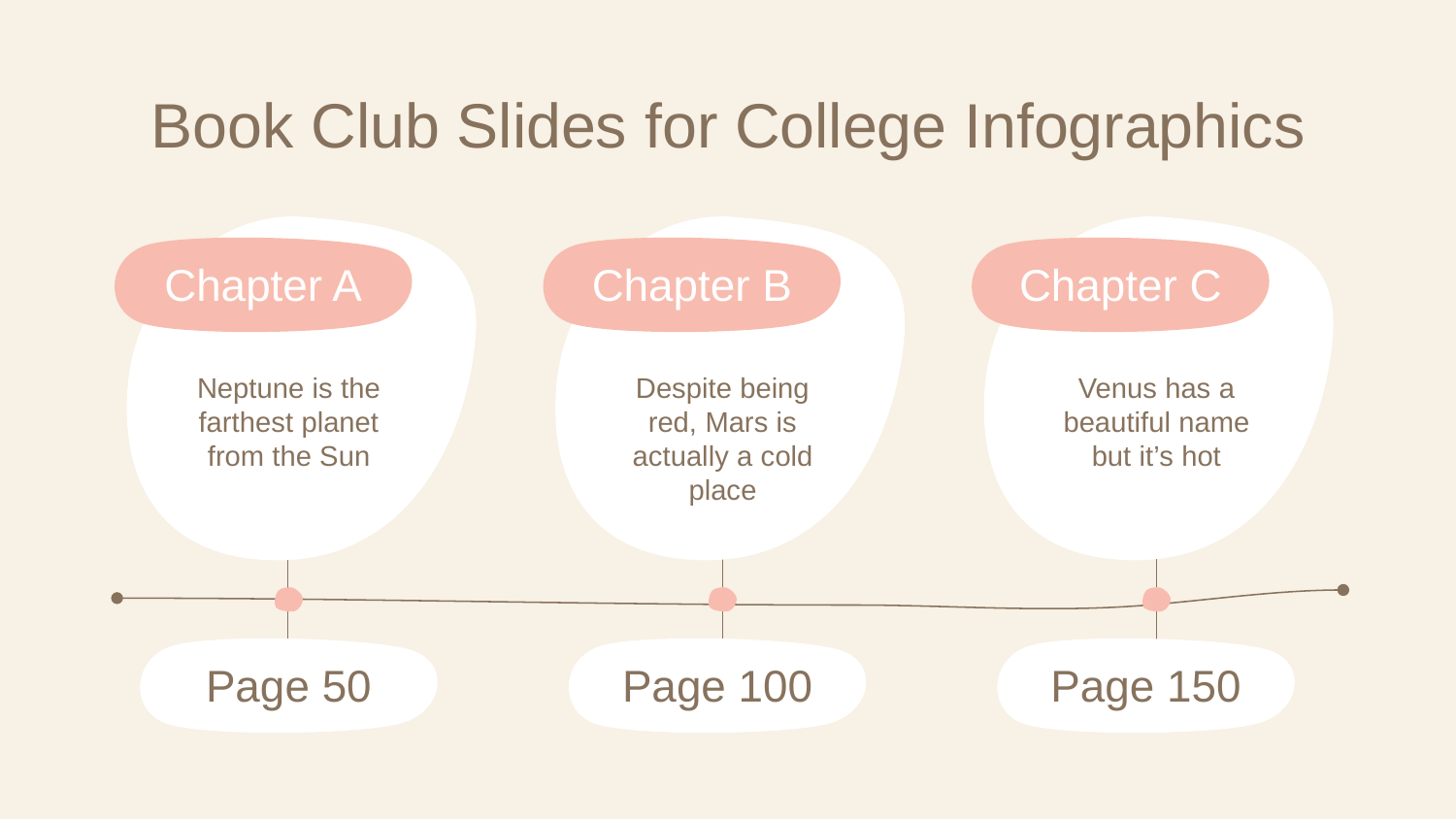

# Book Club Slides for College Infographics

Chapter A
Chapter B
Chapter C
Neptune is the farthest planet from the Sun
Despite being red, Mars is actually a cold place
Venus has a beautiful name but it’s hot

Page 50
Page 100
Page 150